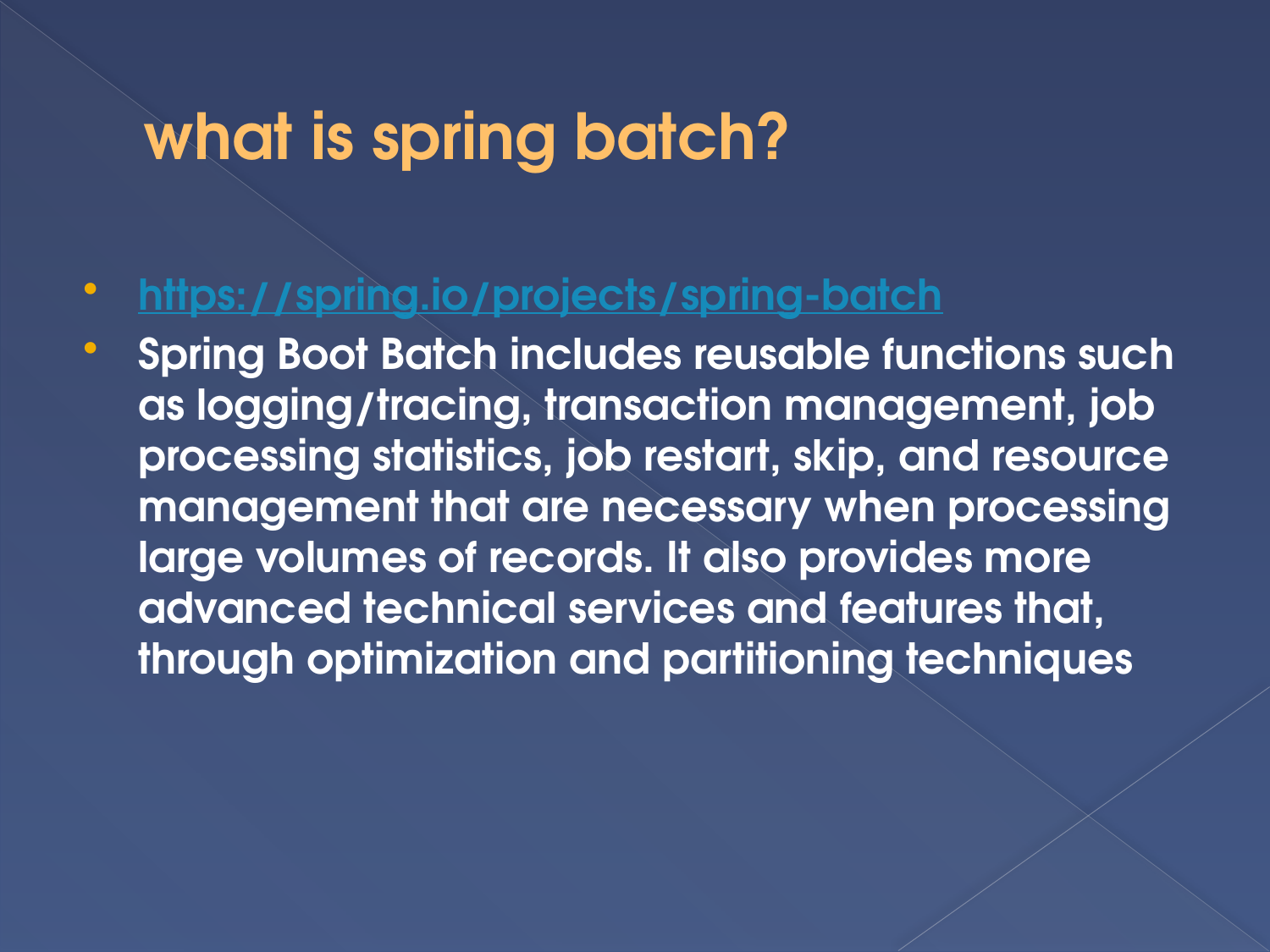

# what is spring batch?
https://spring.io/projects/spring-batch
Spring Boot Batch includes reusable functions such as logging/tracing, transaction management, job processing statistics, job restart, skip, and resource management that are necessary when processing large volumes of records. It also provides more advanced technical services and features that, through optimization and partitioning techniques